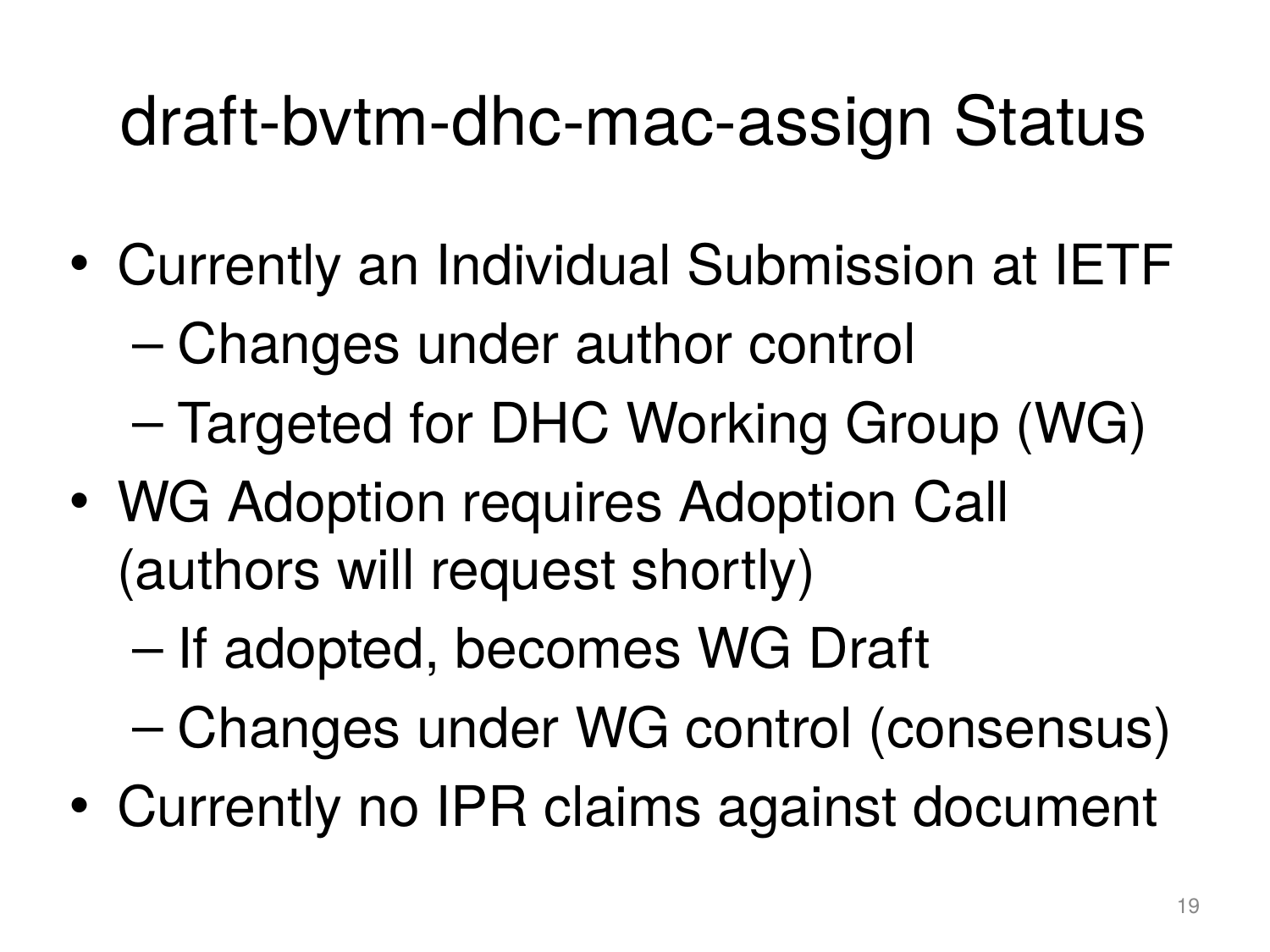

# draft-bvtm-dhc-mac-assign Status
Currently an Individual Submission at IETF
Changes under author control
Targeted for DHC Working Group (WG)
WG Adoption requires Adoption Call (authors will request shortly)
If adopted, becomes WG Draft
Changes under WG control (consensus)
Currently no IPR claims against document
19